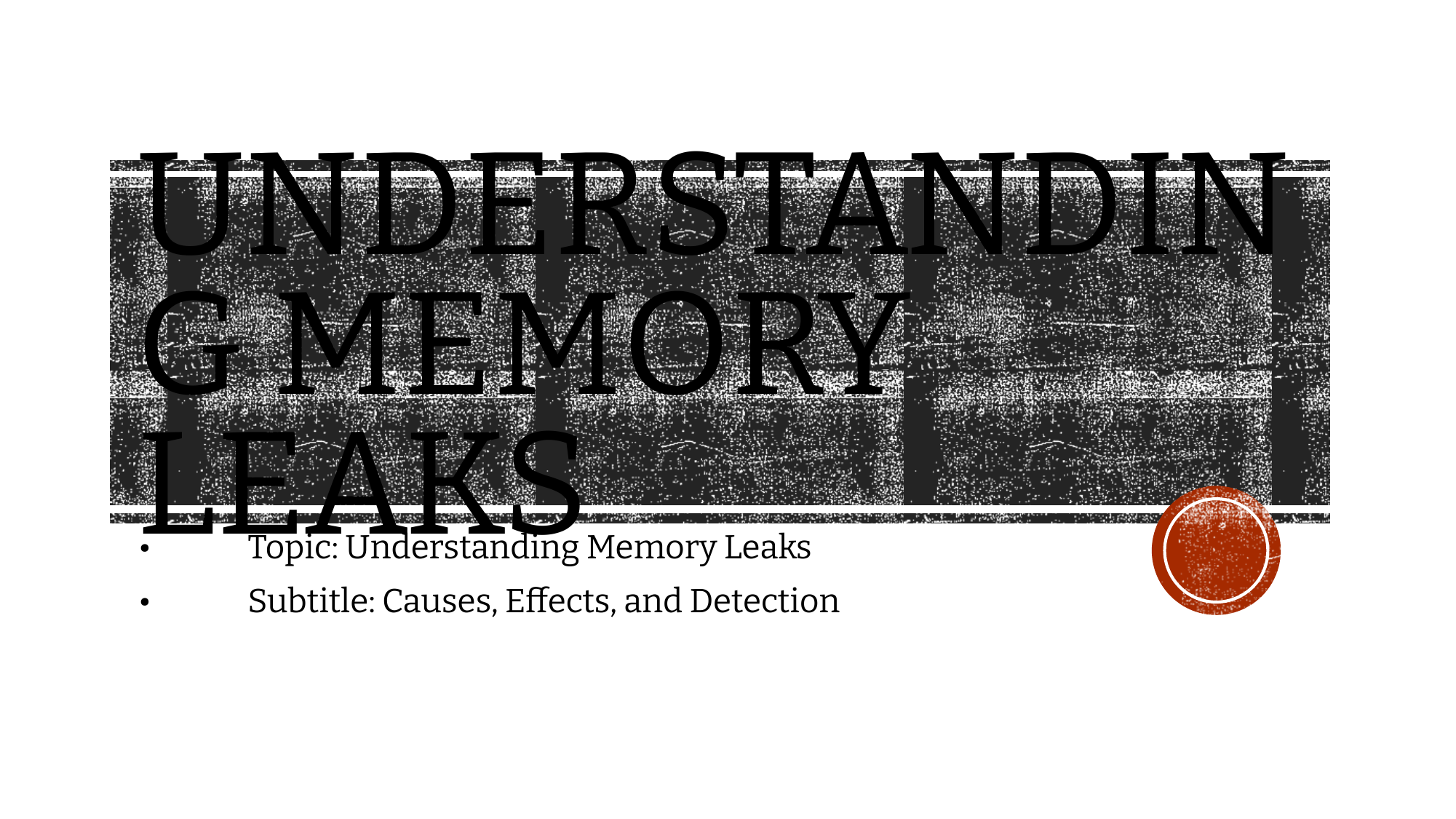

# Understanding Memory Leaks
•	Topic: Understanding Memory Leaks
•	Subtitle: Causes, Effects, and Detection